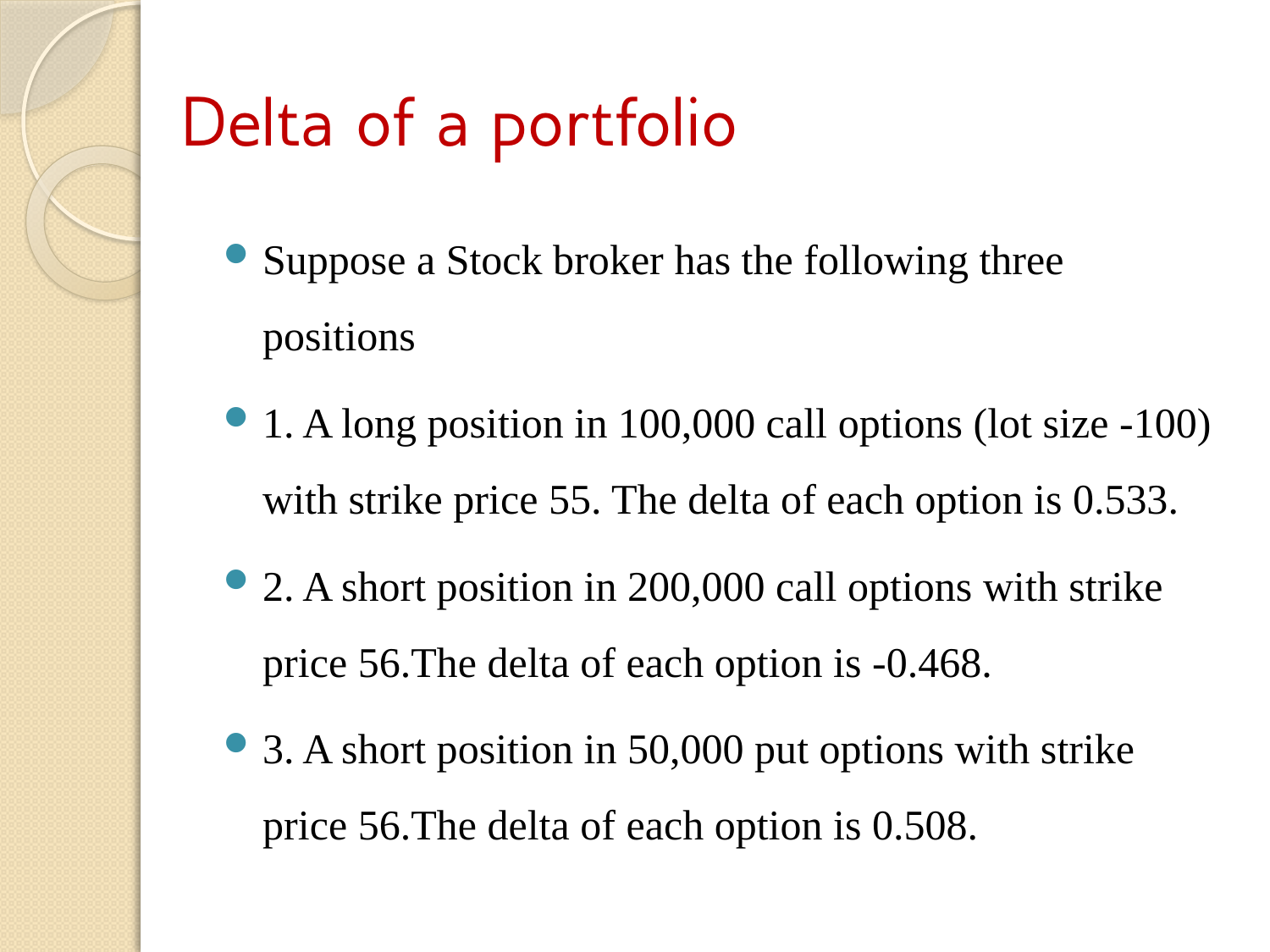

# Delta of a portfolio
Suppose a Stock broker has the following three positions
1. A long position in 100,000 call options (lot size -100) with strike price 55. The delta of each option is 0.533.
2. A short position in 200,000 call options with strike price 56.The delta of each option is -0.468.
3. A short position in 50,000 put options with strike price 56.The delta of each option is 0.508.